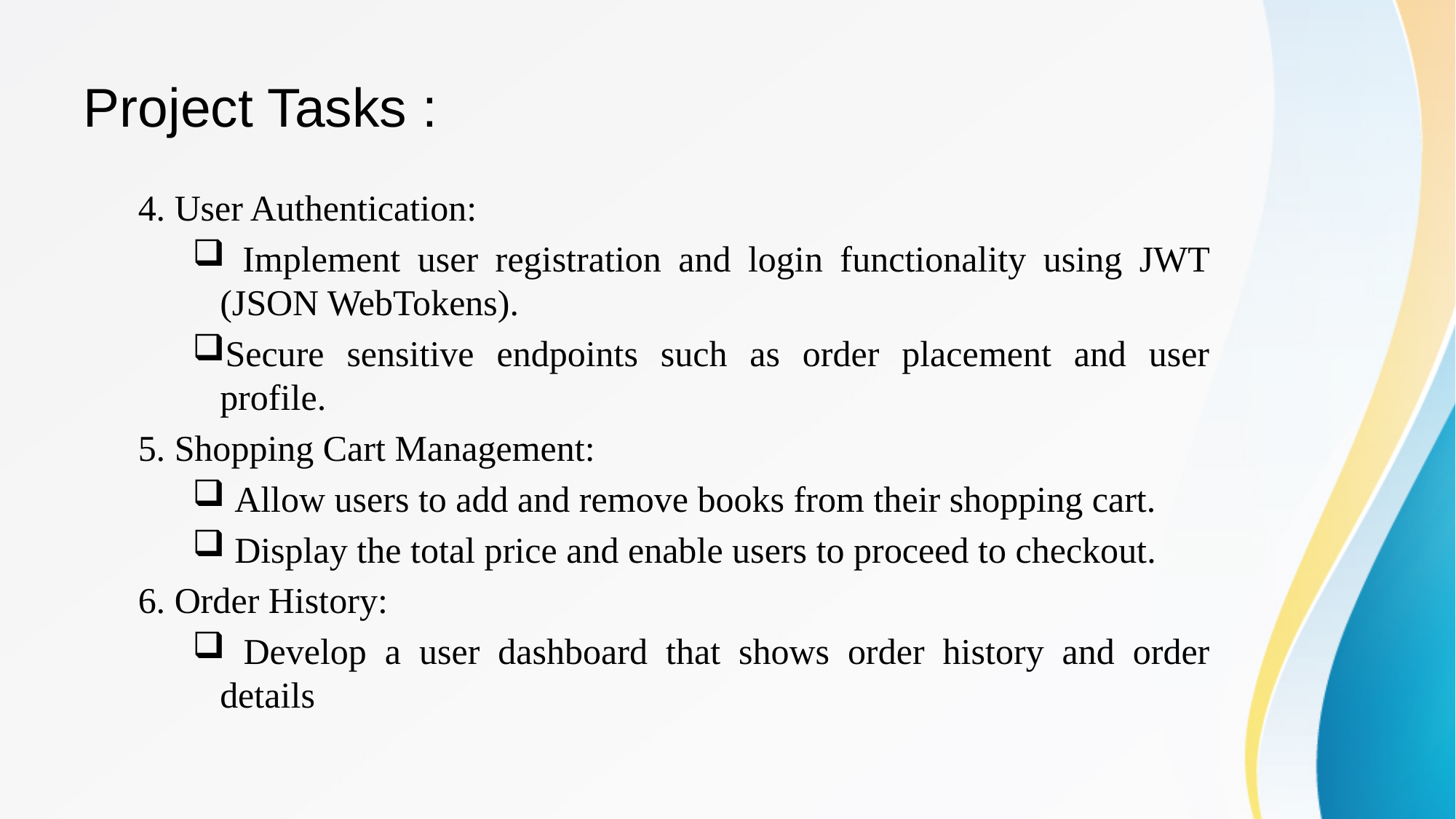

# Project Tasks :
4. User Authentication:
 Implement user registration and login functionality using JWT (JSON WebTokens).
Secure sensitive endpoints such as order placement and user profile.
5. Shopping Cart Management:
 Allow users to add and remove books from their shopping cart.
 Display the total price and enable users to proceed to checkout.
6. Order History:
 Develop a user dashboard that shows order history and order details